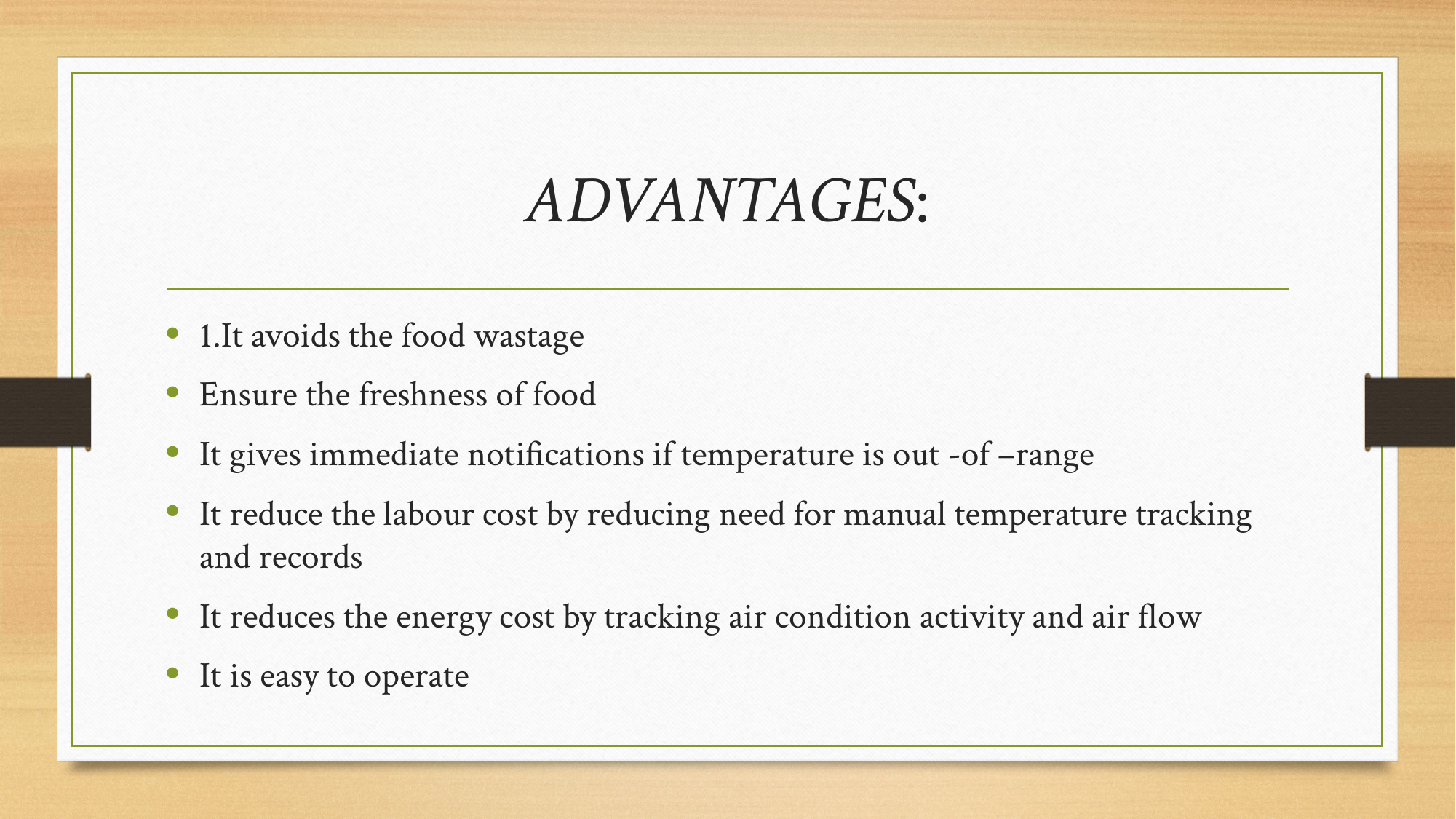

# ADVANTAGES:
1.It avoids the food wastage
Ensure the freshness of food
It gives immediate notifications if temperature is out -of –range
It reduce the labour cost by reducing need for manual temperature tracking and records
It reduces the energy cost by tracking air condition activity and air flow
It is easy to operate